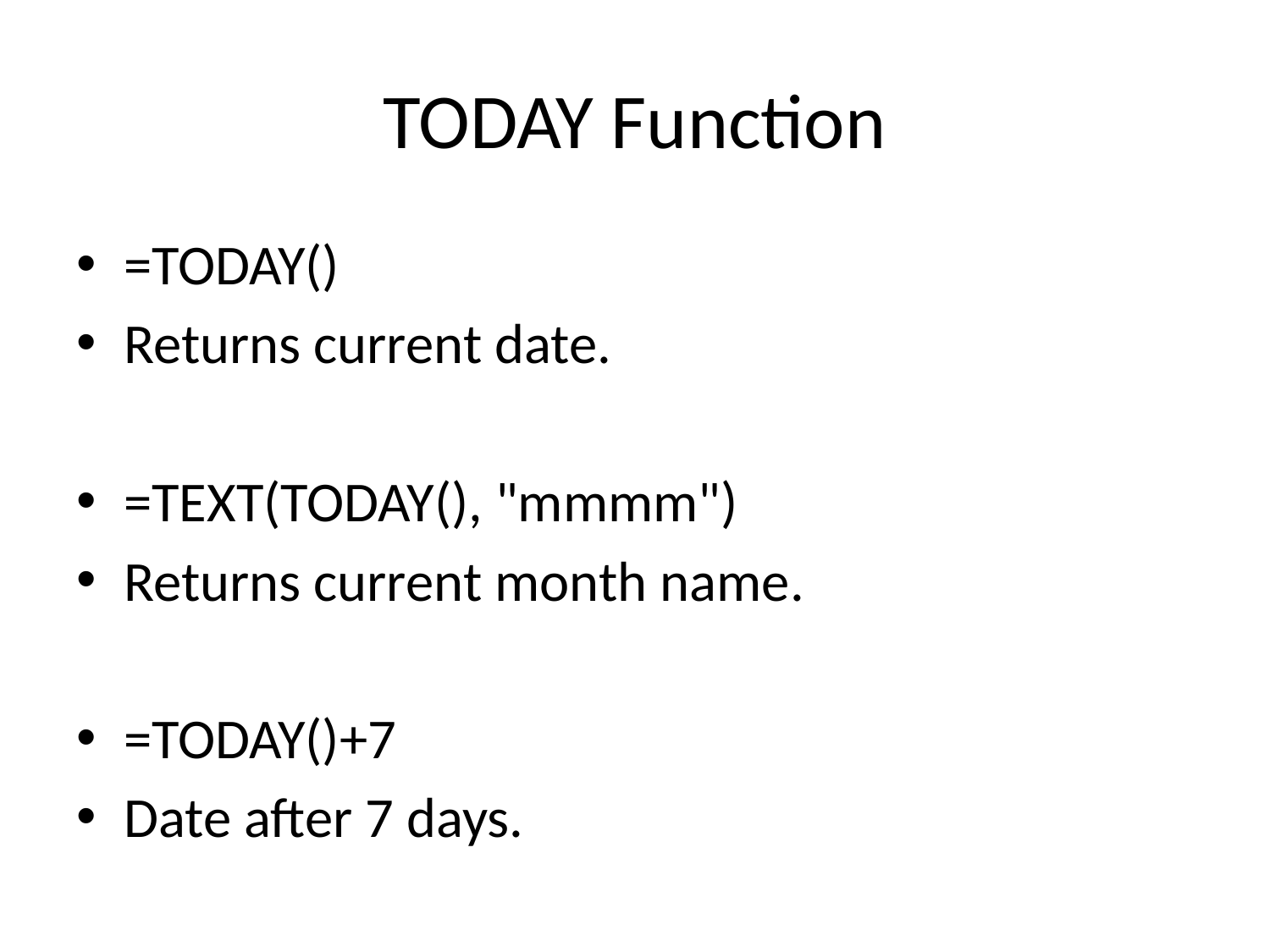

# TODAY Function
=TODAY()
Returns current date.

=TEXT(TODAY(), "mmmm")
Returns current month name.

=TODAY()+7
Date after 7 days.